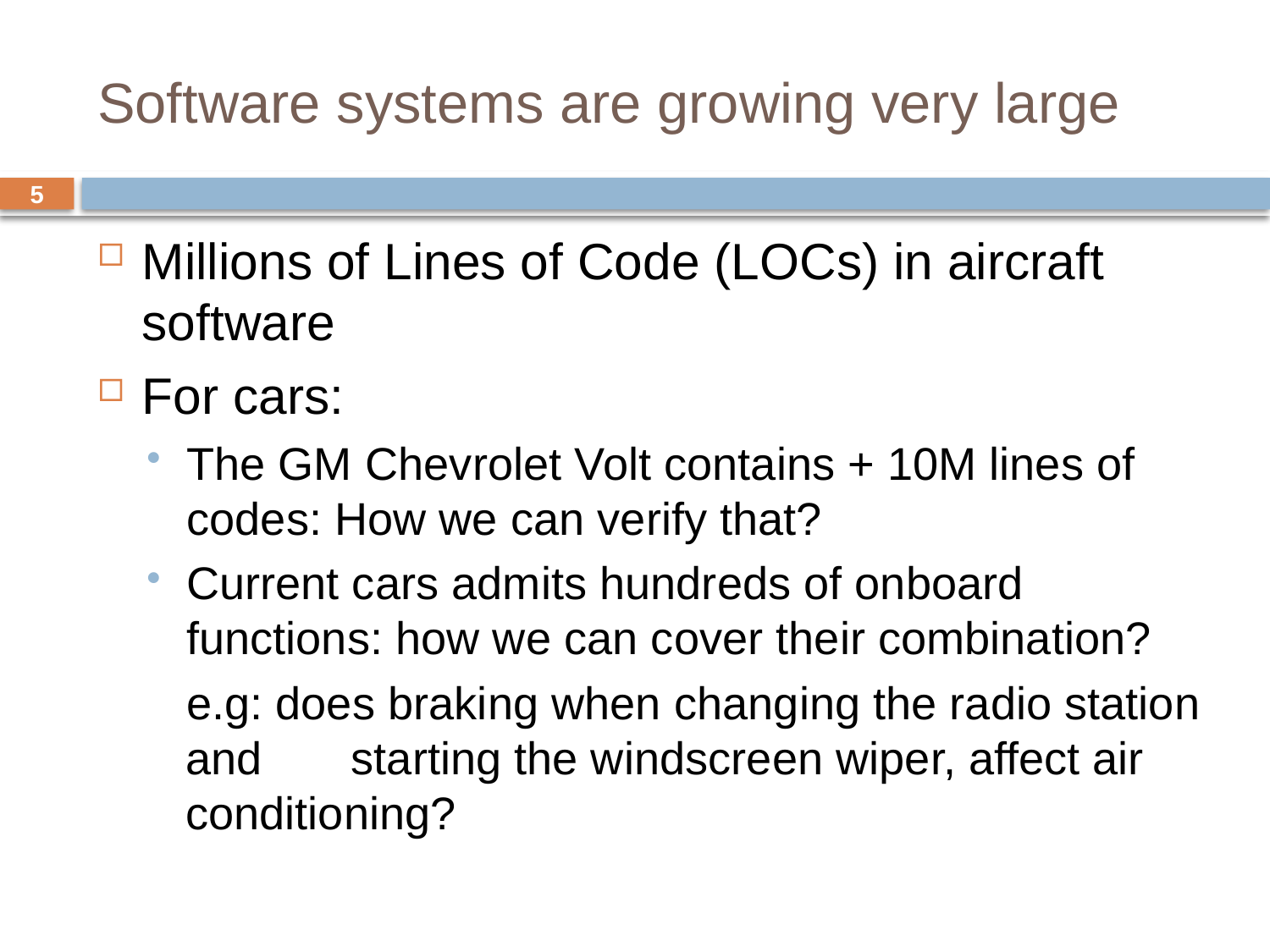

# Software systems are growing very large
5
Millions of Lines of Code (LOCs) in aircraft software
For cars:
The GM Chevrolet Volt contains + 10M lines of codes: How we can verify that?
Current cars admits hundreds of onboard functions: how we can cover their combination?
   e.g: does braking when changing the radio station and       starting the windscreen wiper, affect air conditioning?